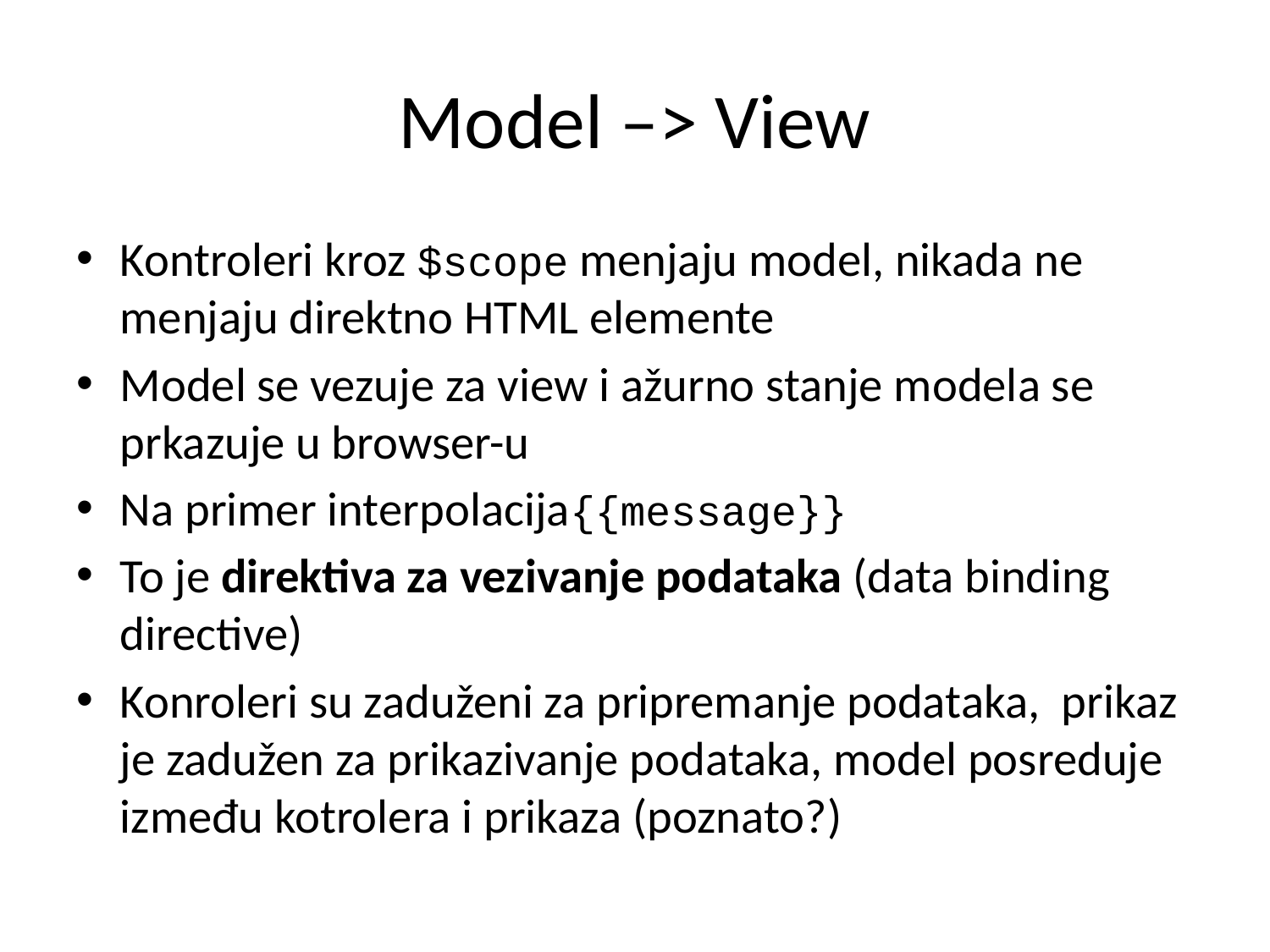

# Model –> View
Kontroleri kroz $scope menjaju model, nikada ne menjaju direktno HTML elemente
Model se vezuje za view i ažurno stanje modela se prkazuje u browser-u
Na primer interpolacija{{message}}
To je direktiva za vezivanje podataka (data binding directive)
Konroleri su zaduženi za pripremanje podataka,  prikaz je zadužen za prikazivanje podataka, model posreduje između kotrolera i prikaza (poznato?)